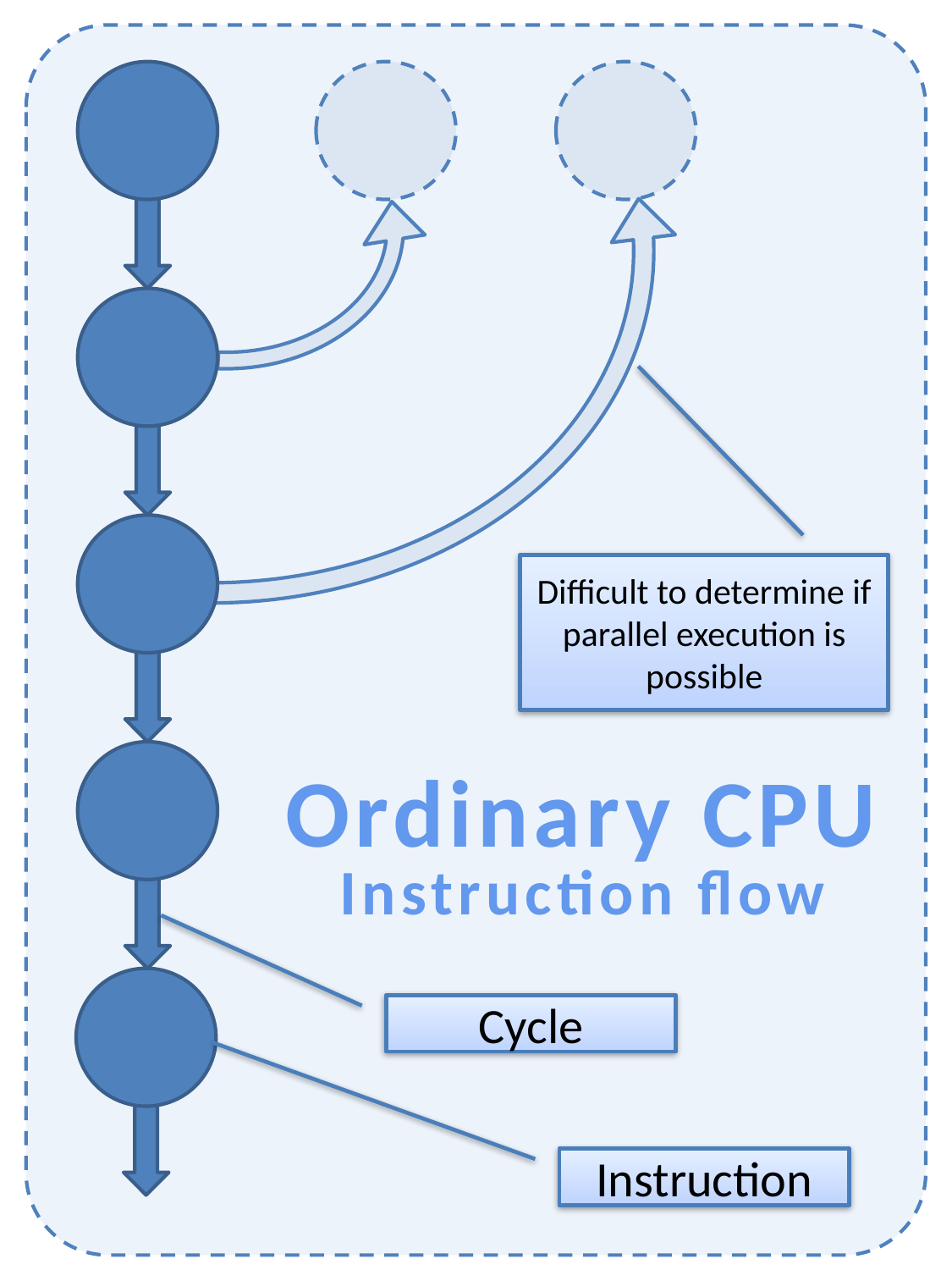

Difficult to determine if parallel execution is possible

Ordinary CPU
Instruction flow

Cycle
Instruction